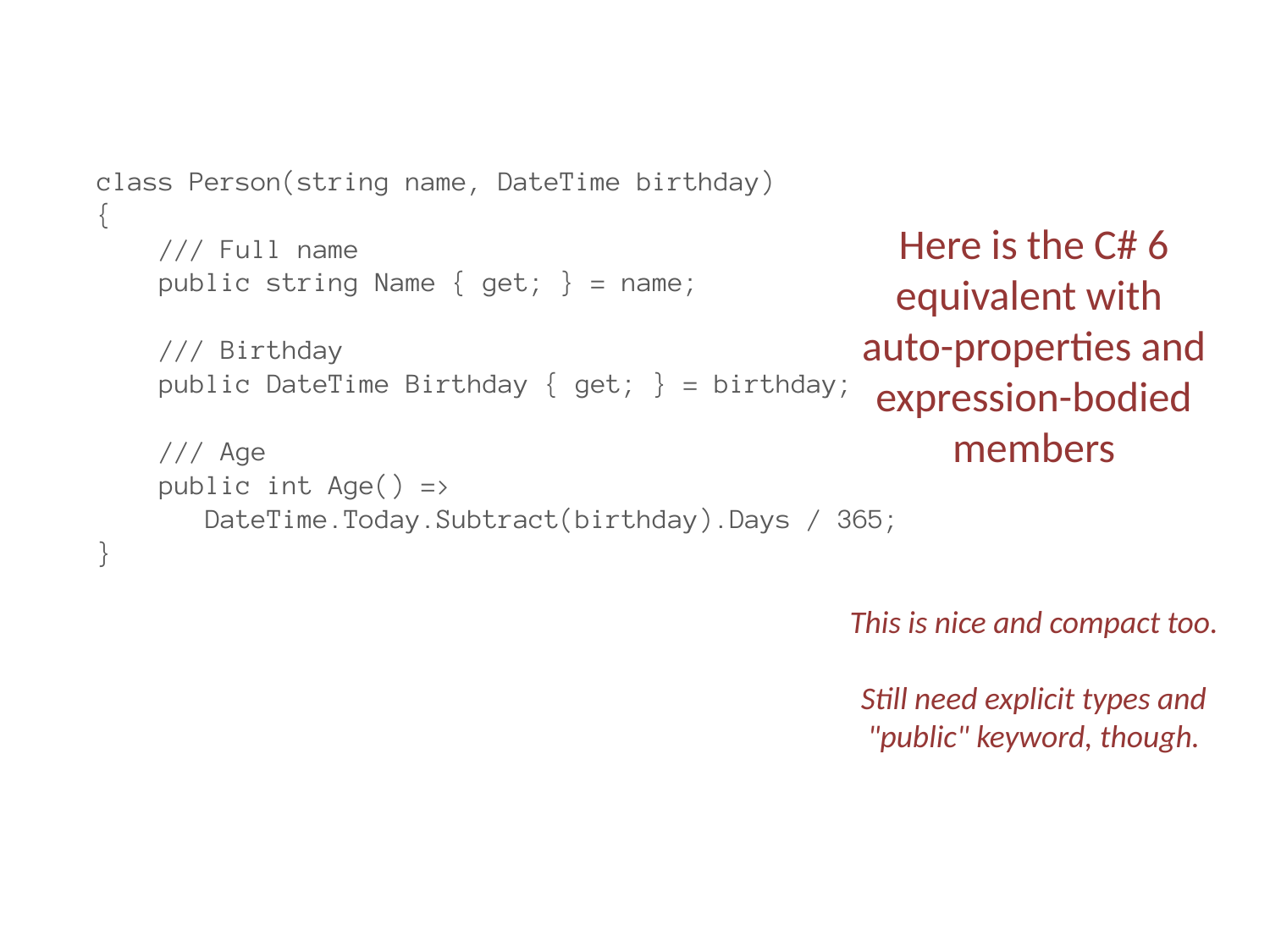

class Person(string name, DateTime birthday)
{
    /// Full name
    public string Name { get; } = name;

    /// Birthday
    public DateTime Birthday { get; } = birthday;

    /// Age
    public int Age() =>
       DateTime.Today.Subtract(birthday).Days / 365;
}
Here is the C# 6 equivalent with
auto-properties and expression-bodied members
This is nice and compact too.

Still need explicit types and "public" keyword, though.